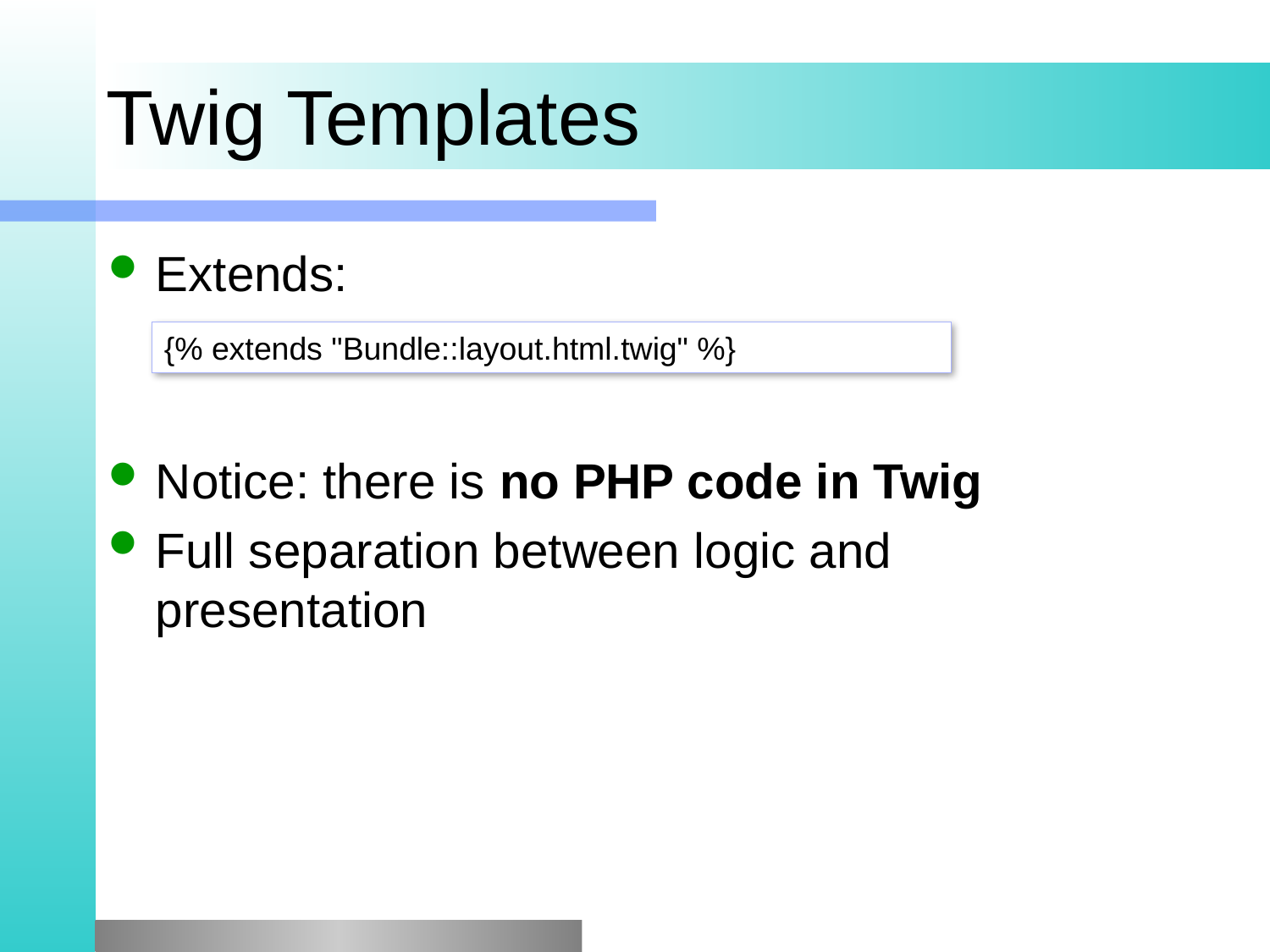

# Twig Templates
Extends:

Notice: there is no PHP code in Twig
Full separation between logic and presentation

{% extends "Bundle::layout.html.twig" %}